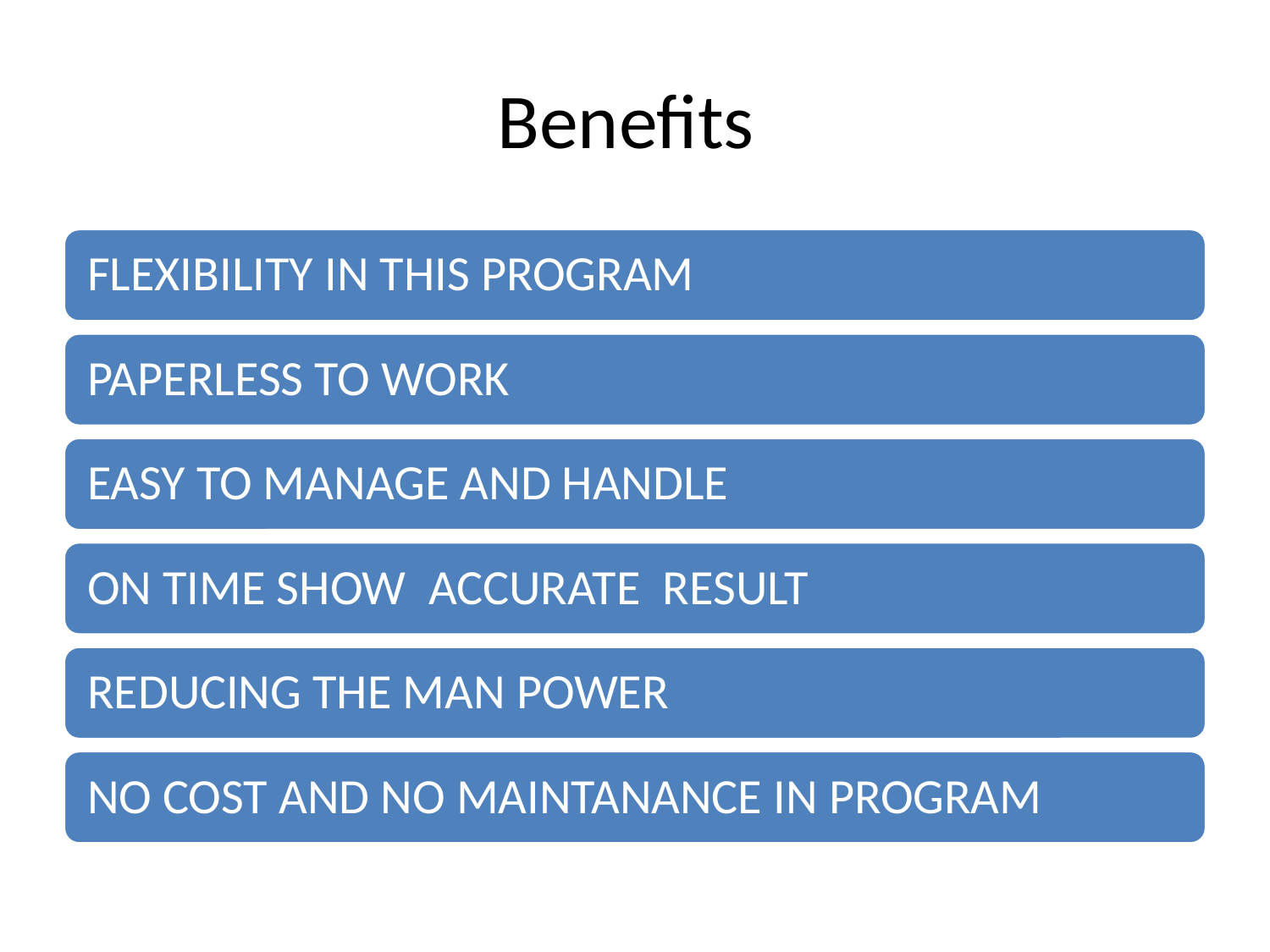

# Benefits
FLEXIBILITY IN THIS PROGRAM
PAPERLESS TO WORK
EASY TO MANAGE AND HANDLE
ON TIME SHOW  ACCURATE  RESULT
REDUCING THE MAN POWER
NO COST AND NO MAINTANANCE IN PROGRAM